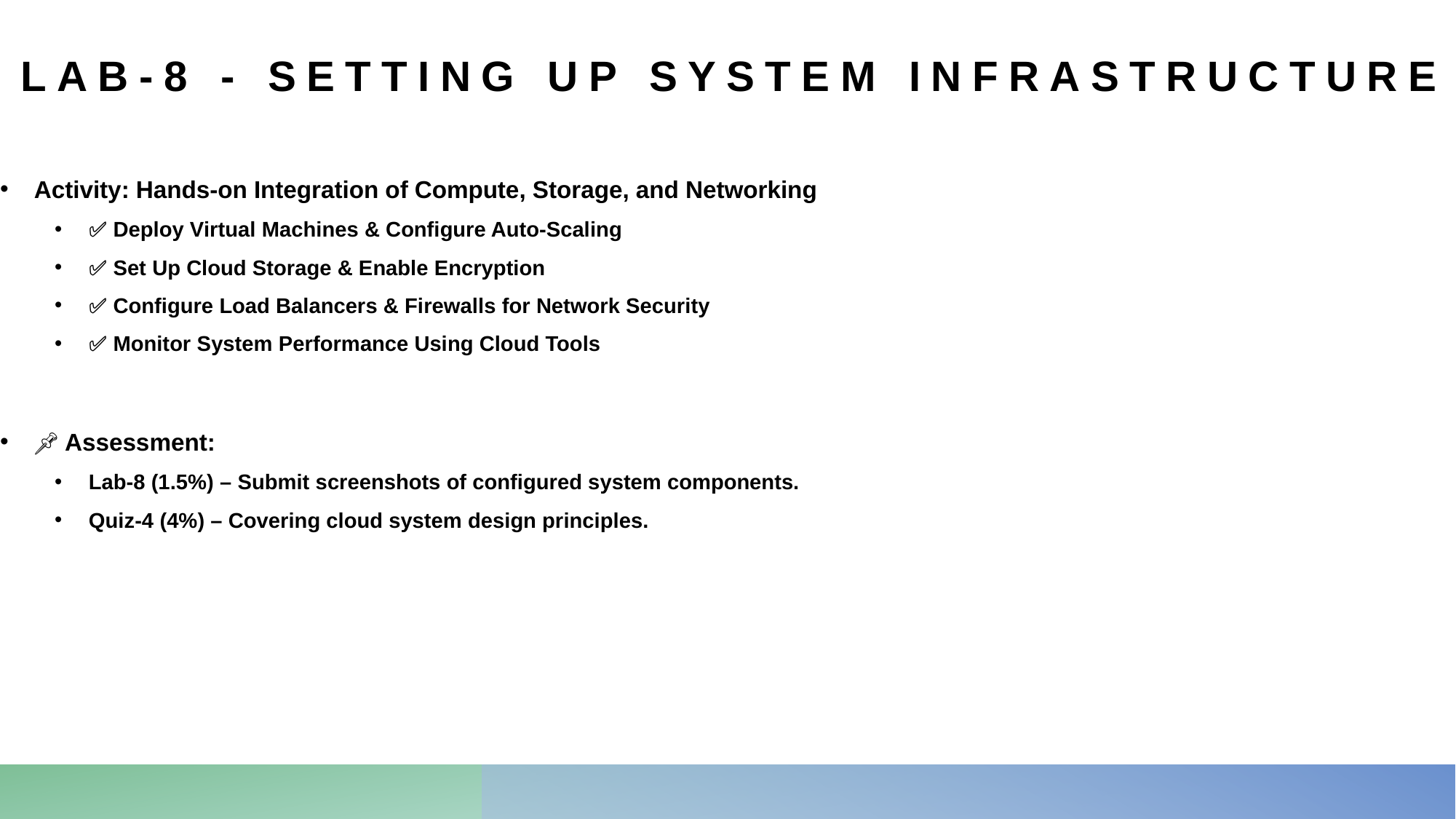

# Lab-8 - Setting Up System Infrastructure

Activity: Hands-on Integration of Compute, Storage, and Networking
✅ Deploy Virtual Machines & Configure Auto-Scaling
✅ Set Up Cloud Storage & Enable Encryption
✅ Configure Load Balancers & Firewalls for Network Security
✅ Monitor System Performance Using Cloud Tools

📌 Assessment:
Lab-8 (1.5%) – Submit screenshots of configured system components.
Quiz-4 (4%) – Covering cloud system design principles.